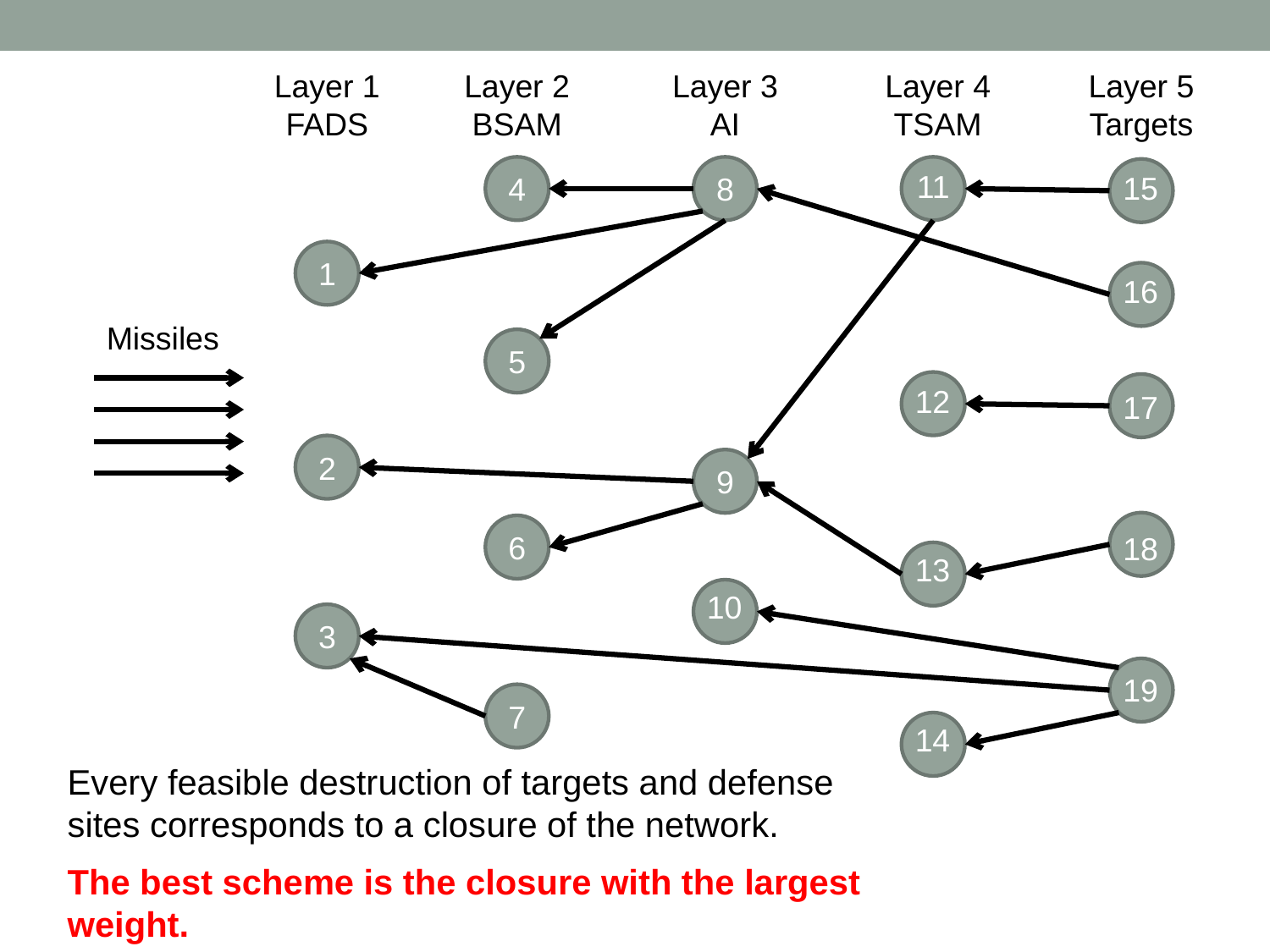

Layer 5
Targets
Layer 3
AI
Layer 2
BSAM
Layer 1
FADS
Layer 4
TSAM
4
8

11
15
1

16
Missiles
5

12
17
2
9

6
18

13

10
3

19
7

14
Every feasible destruction of targets and defense sites corresponds to a closure of the network.
The best scheme is the closure with the largest weight.